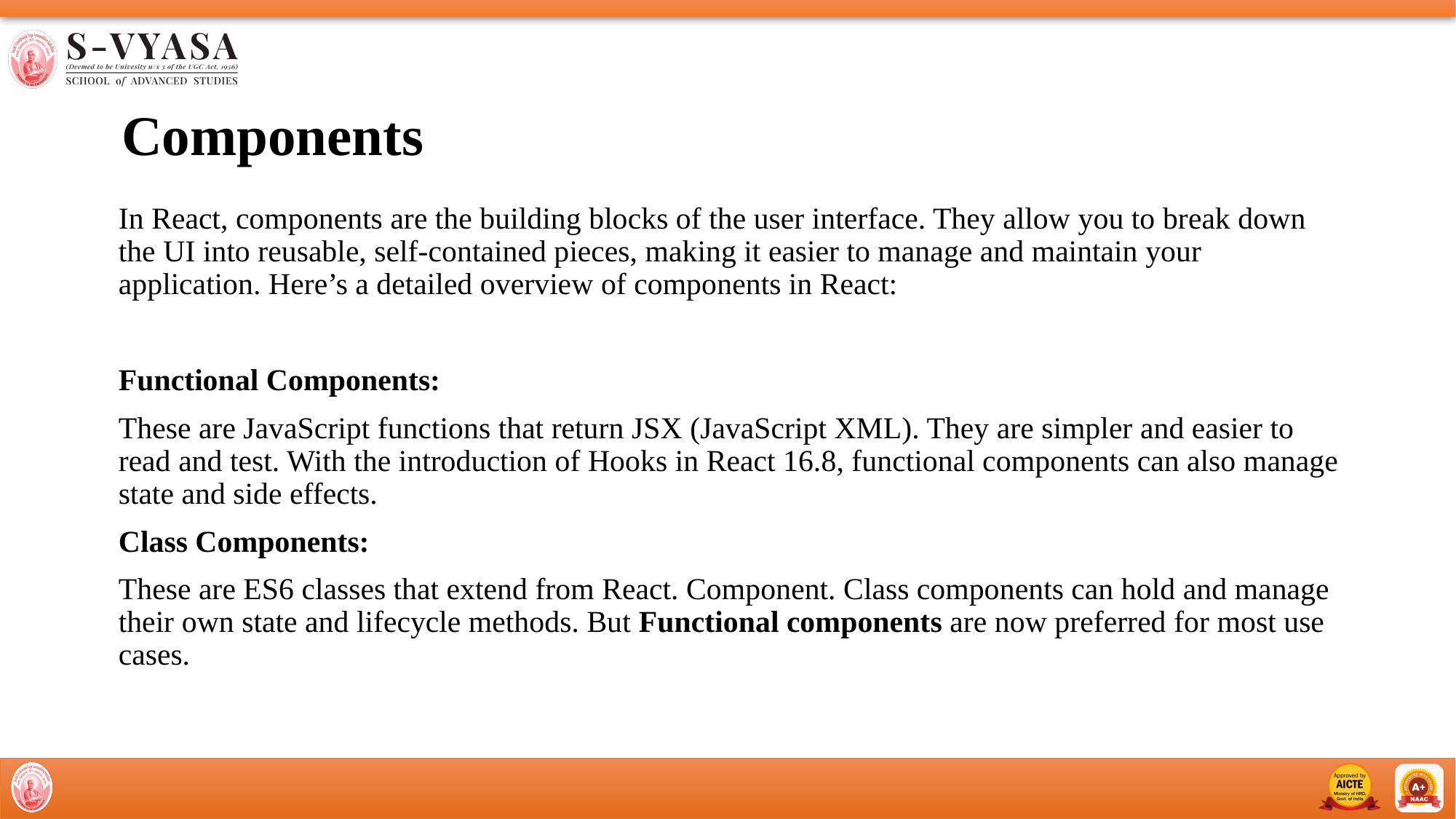

# Components
In React, components are the building blocks of the user interface. They allow you to break down the UI into reusable, self-contained pieces, making it easier to manage and maintain your application. Here’s a detailed overview of components in React:

Functional Components:
These are JavaScript functions that return JSX (JavaScript XML). They are simpler and easier to read and test. With the introduction of Hooks in React 16.8, functional components can also manage state and side effects.
Class Components:
These are ES6 classes that extend from React. Component. Class components can hold and manage their own state and lifecycle methods. But Functional components are now preferred for most use cases.